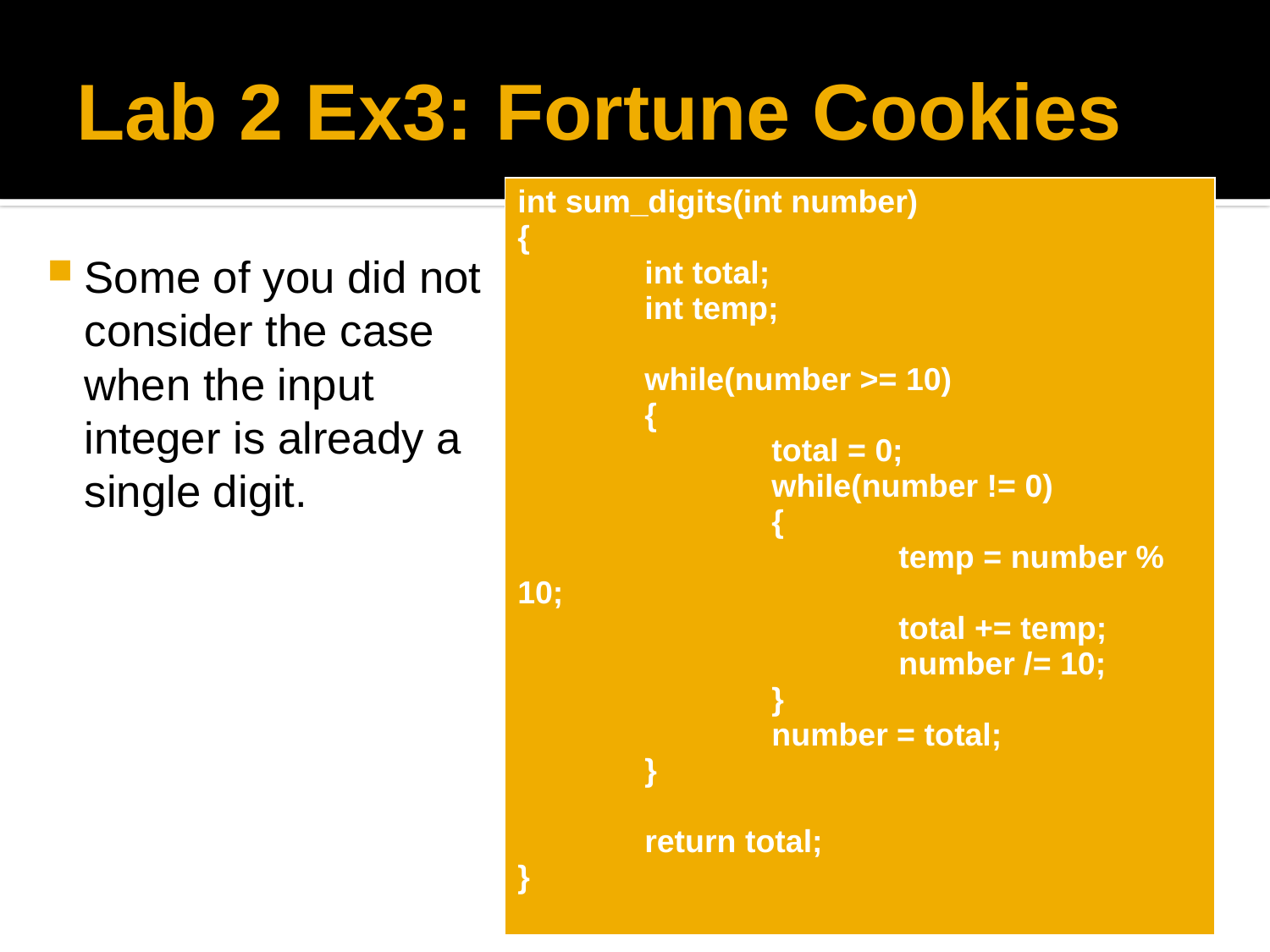

# Lab 2 Ex3: Fortune Cookies
| int sum\_digits(int number) { int total; int temp; while(number >= 10) { total = 0; while(number != 0) { temp = number % 10; total += temp; number /= 10; } number = total; } return total; } |
| --- |
Some of you did not consider the case when the input integer is already a single digit.